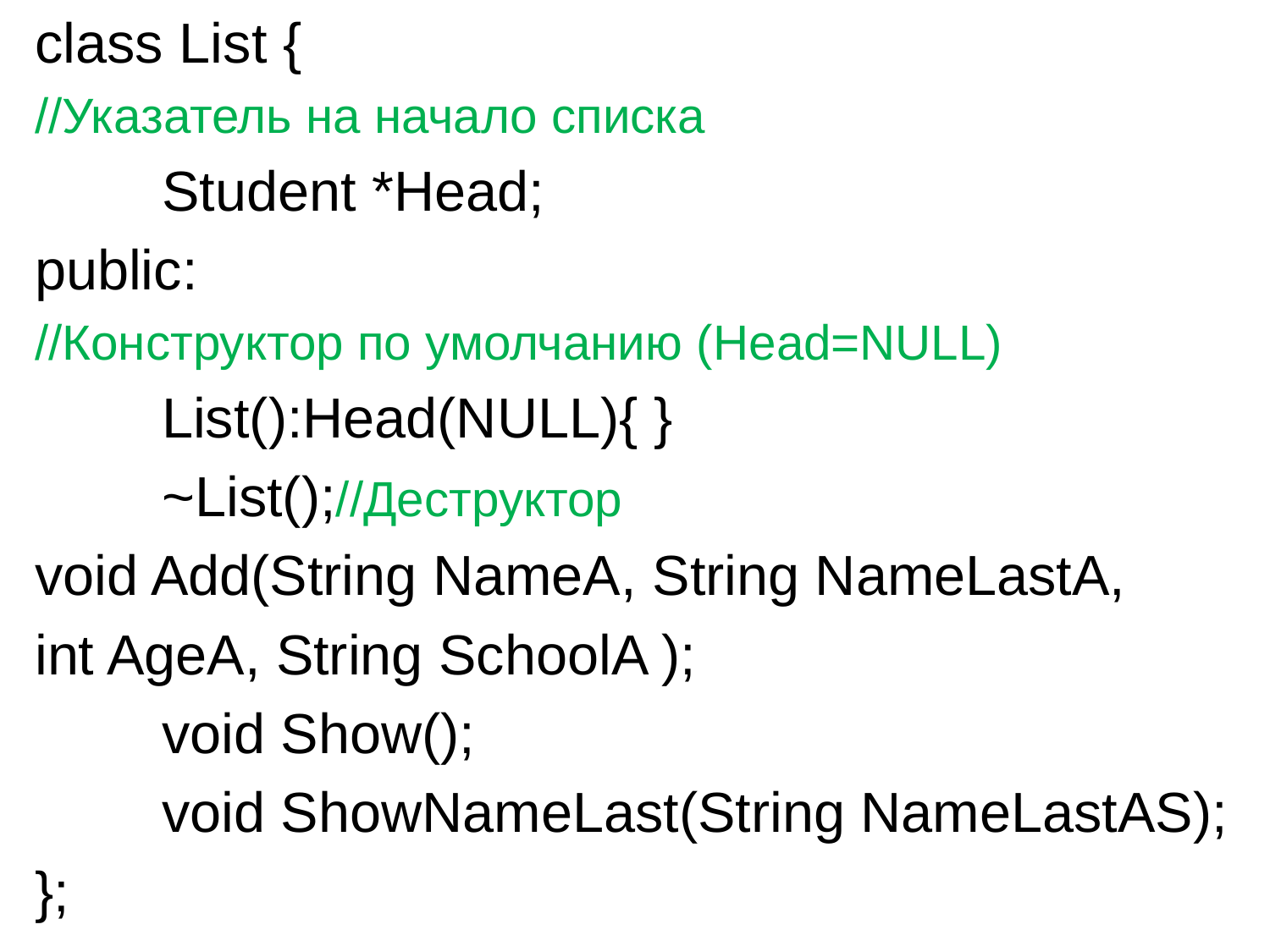

class List {
//Указатель на начало списка
	Student *Head;
public:
//Конструктор по умолчанию (Head=NULL)
	List():Head(NULL){ }
	~List();//Деструктор
void Add(String NameA, String NameLastA,
int AgeA, String SchoolA );
	void Show();
	void ShowNameLast(String NameLastAS);
};